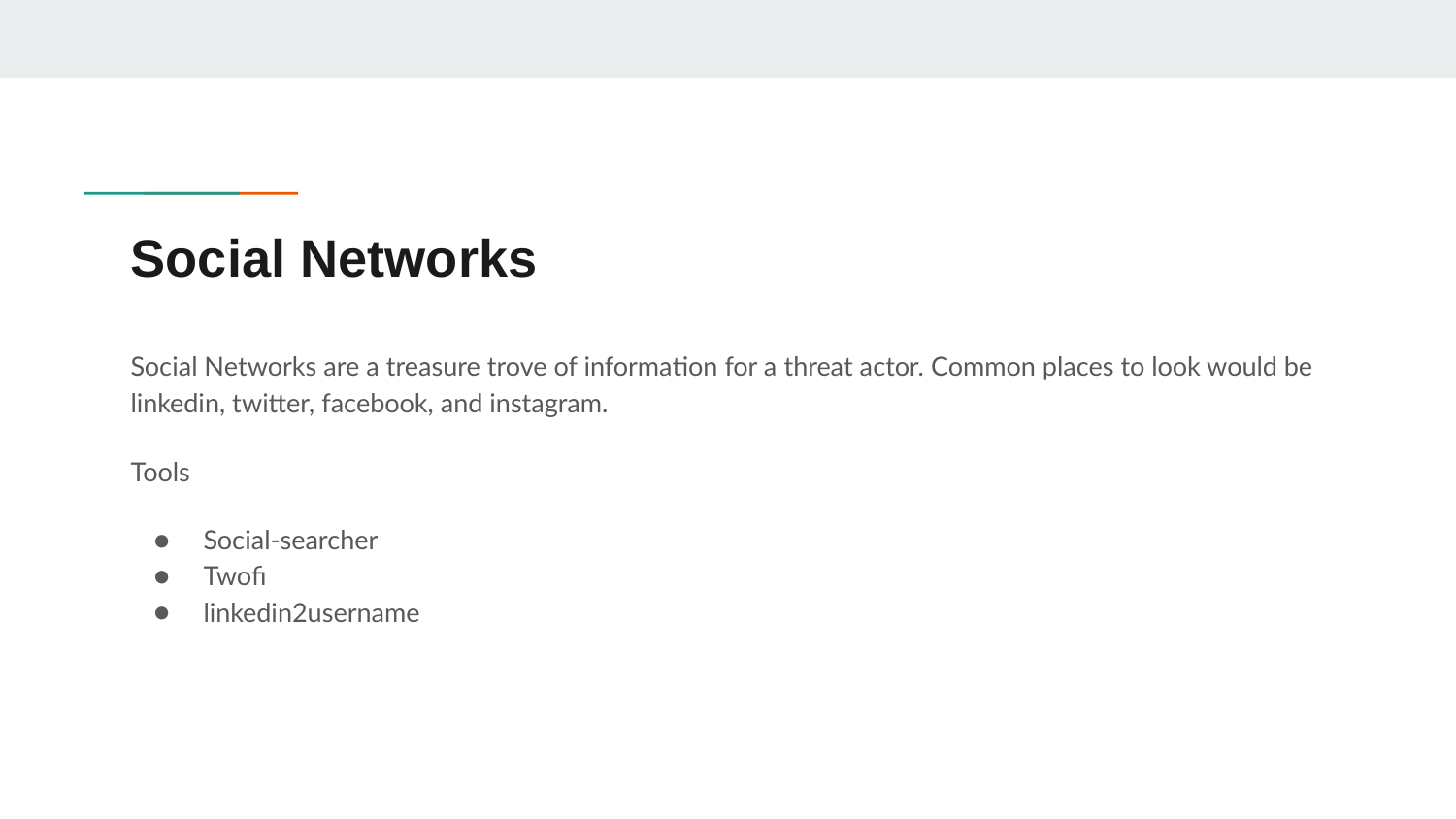

# Social Networks
Social Networks are a treasure trove of information for a threat actor. Common places to look would be linkedin, twitter, facebook, and instagram.
Tools
Social-searcher
Twofi
linkedin2username